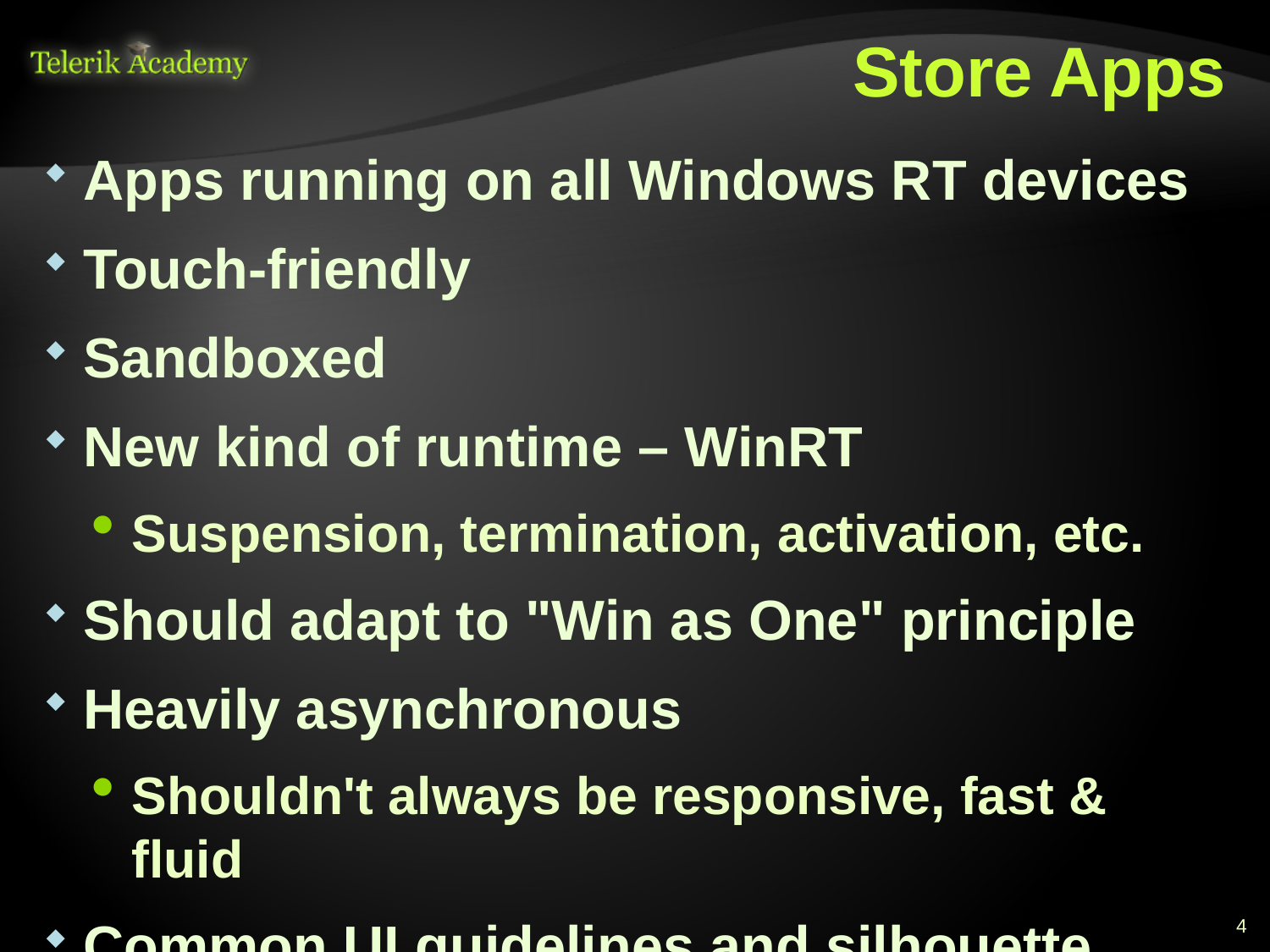

# Store Apps
Apps running on all Windows RT devices
Touch-friendly
Sandboxed
New kind of runtime – WinRT
Suspension, termination, activation, etc.
Should adapt to "Win as One" principle
Heavily asynchronous
Shouldn't always be responsive, fast & fluid
Common UI guidelines and silhouette
4